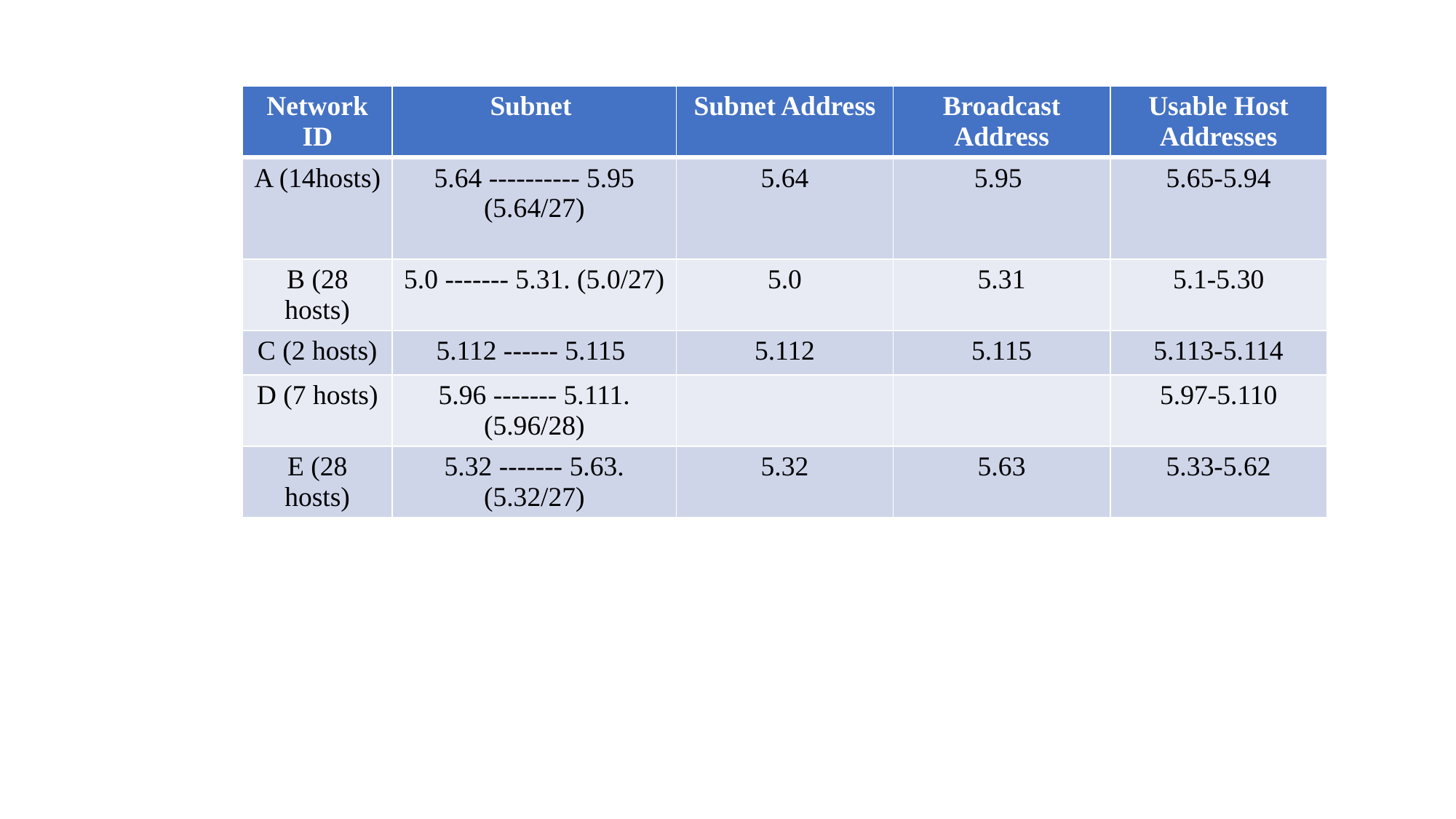

| Network ID | Subnet | Subnet Address | Broadcast Address | Usable Host Addresses |
| --- | --- | --- | --- | --- |
| A (14hosts) | 5.64 ---------- 5.95 (5.64/27) | 5.64 | 5.95 | 5.65-5.94 |
| B (28 hosts) | 5.0 ------- 5.31. (5.0/27) | 5.0 | 5.31 | 5.1-5.30 |
| C (2 hosts) | 5.112 ------ 5.115 | 5.112 | 5.115 | 5.113-5.114 |
| D (7 hosts) | 5.96 ------- 5.111. (5.96/28) |  |  | 5.97-5.110 |
| E (28 hosts) | 5.32 ------- 5.63. (5.32/27) | 5.32 | 5.63 | 5.33-5.62 |